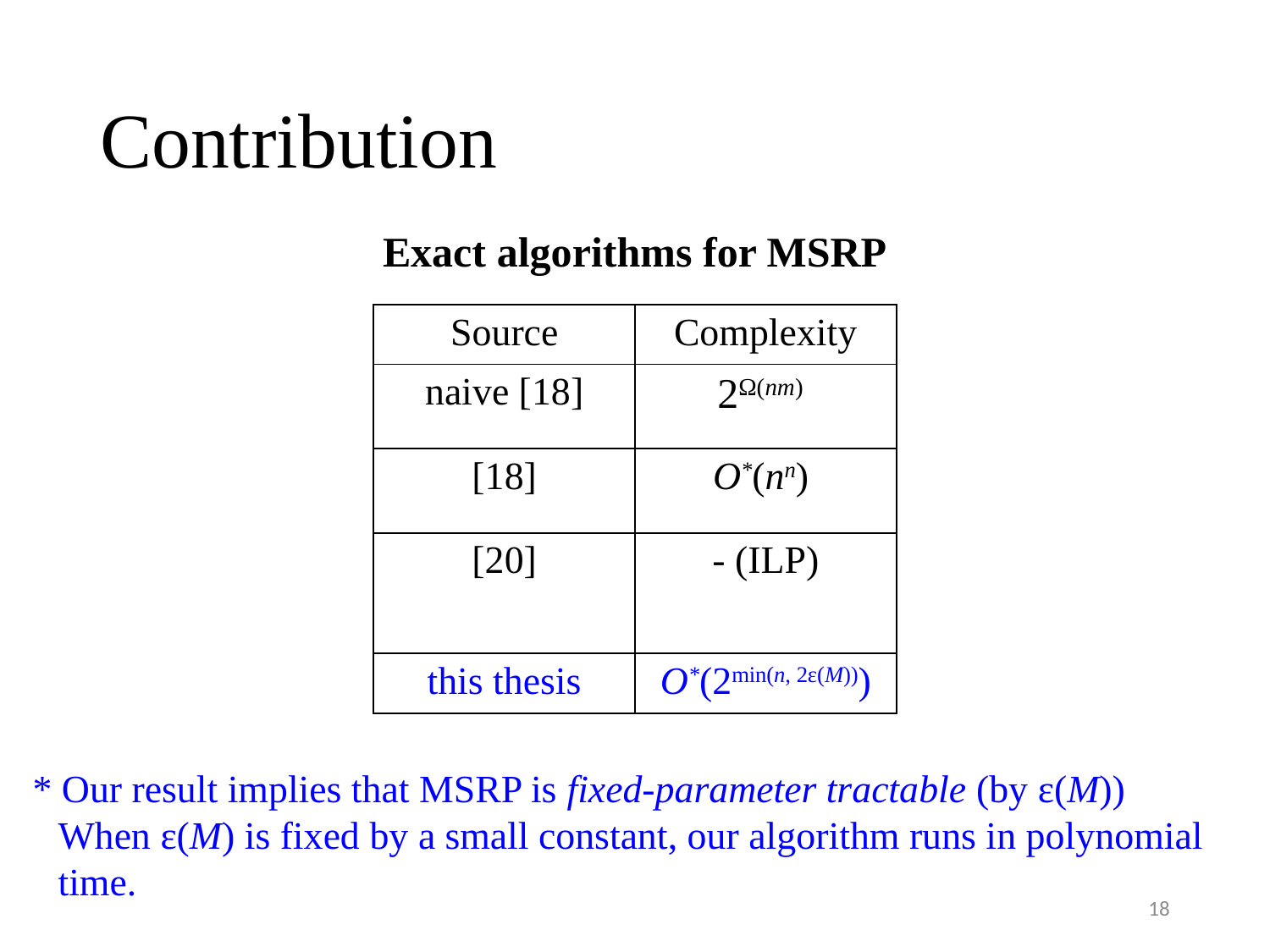

# Contribution
Exact algorithms for MSRP
| Source | Complexity |
| --- | --- |
| naive [18] | 2Ω(nm) |
| [18] | O\*(nn) |
| [20] | - (ILP) |
| this thesis | O\*(2min(n, 2ε(M))) |
* Our result implies that MSRP is fixed-parameter tractable (by ε(M))
	When ε(M) is fixed by a small constant, our algorithm runs in polynomial time.
18